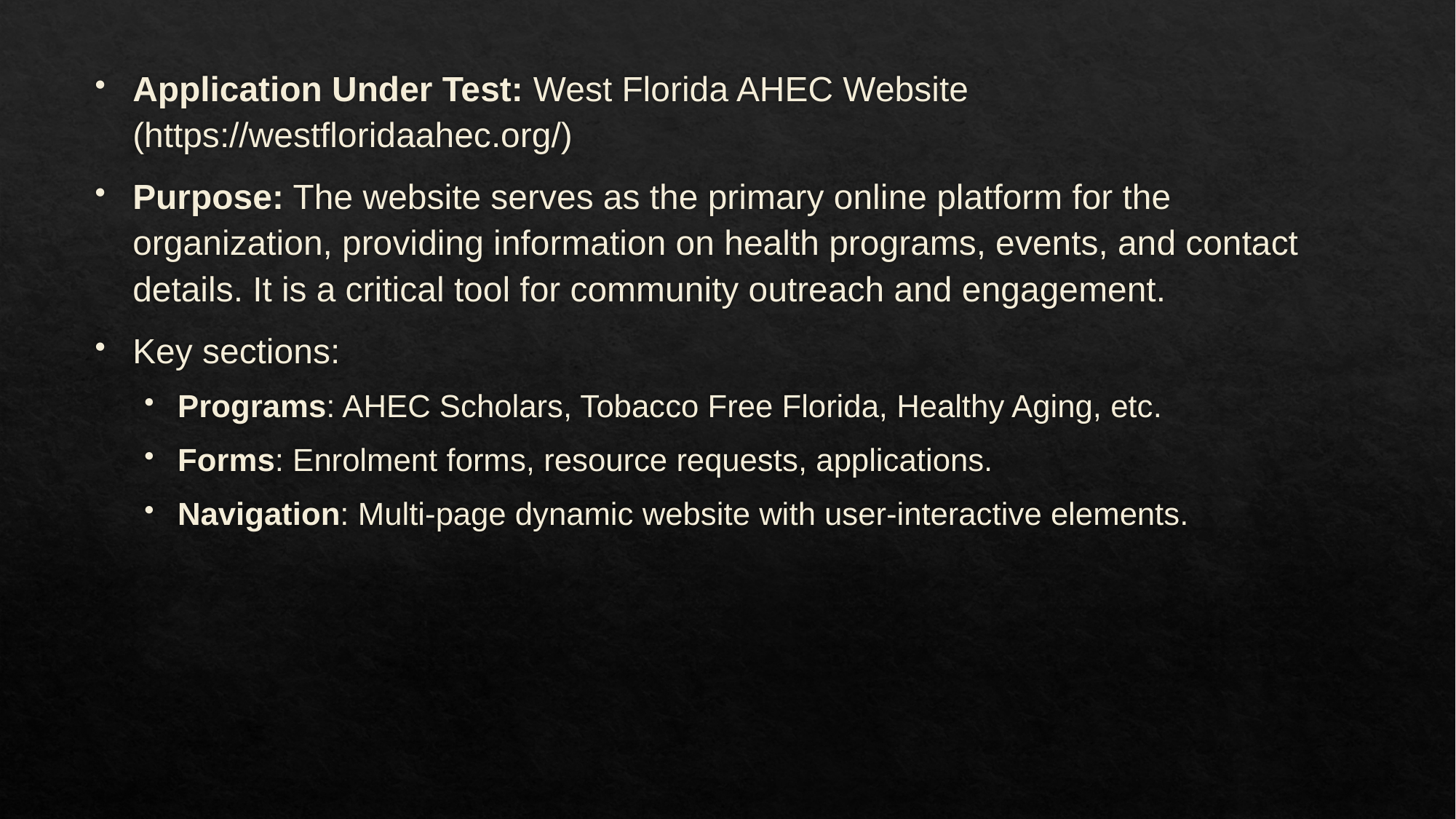

Application Under Test: West Florida AHEC Website (https://westfloridaahec.org/)
Purpose: The website serves as the primary online platform for the organization, providing information on health programs, events, and contact details. It is a critical tool for community outreach and engagement.
Key sections:
Programs: AHEC Scholars, Tobacco Free Florida, Healthy Aging, etc.
Forms: Enrolment forms, resource requests, applications.
Navigation: Multi-page dynamic website with user-interactive elements.